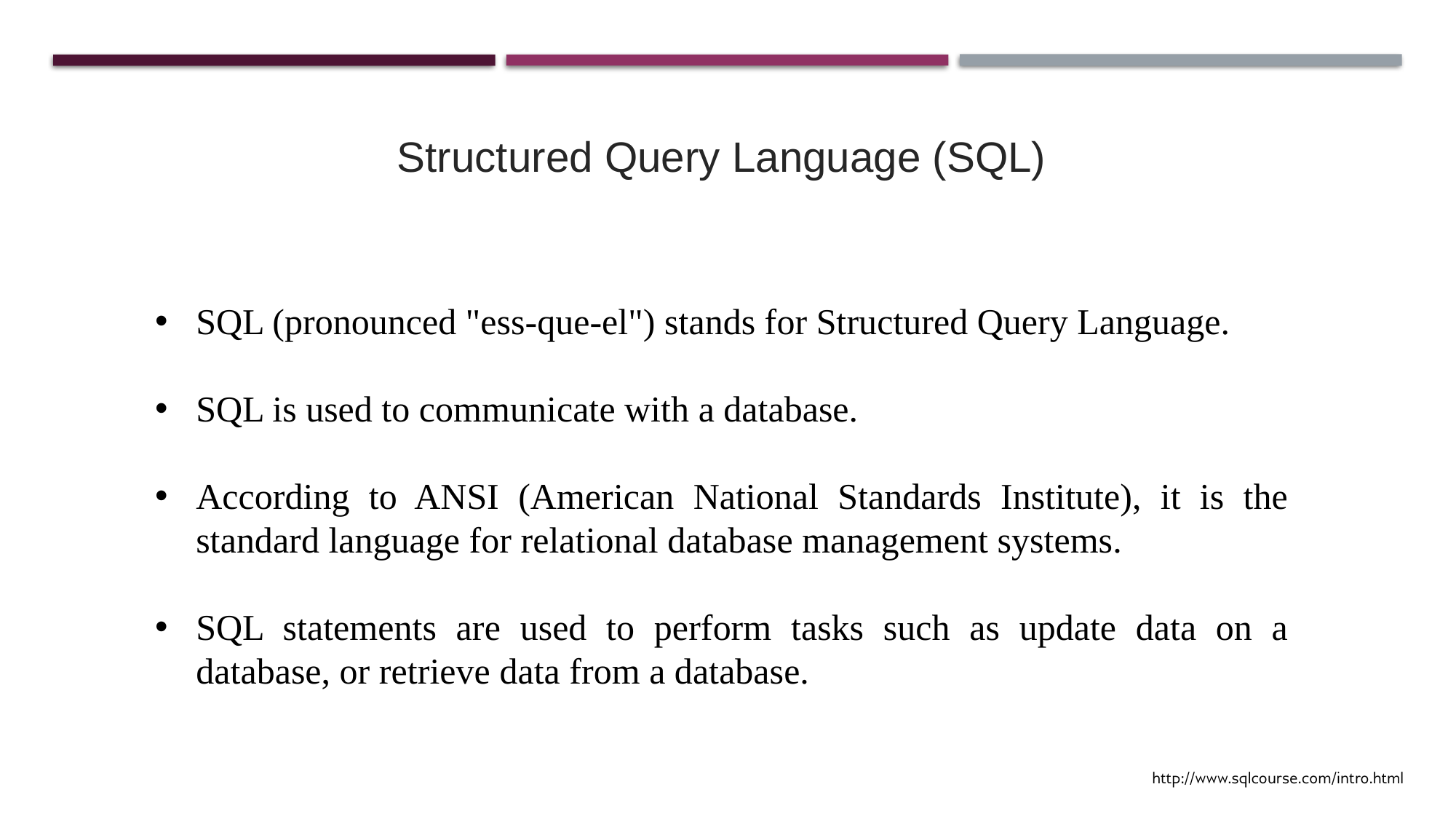

Structured Query Language (SQL)
SQL (pronounced "ess-que-el") stands for Structured Query Language.

SQL is used to communicate with a database.

According to ANSI (American National Standards Institute), it is the standard language for relational database management systems.

SQL statements are used to perform tasks such as update data on a database, or retrieve data from a database.
http://www.sqlcourse.com/intro.html